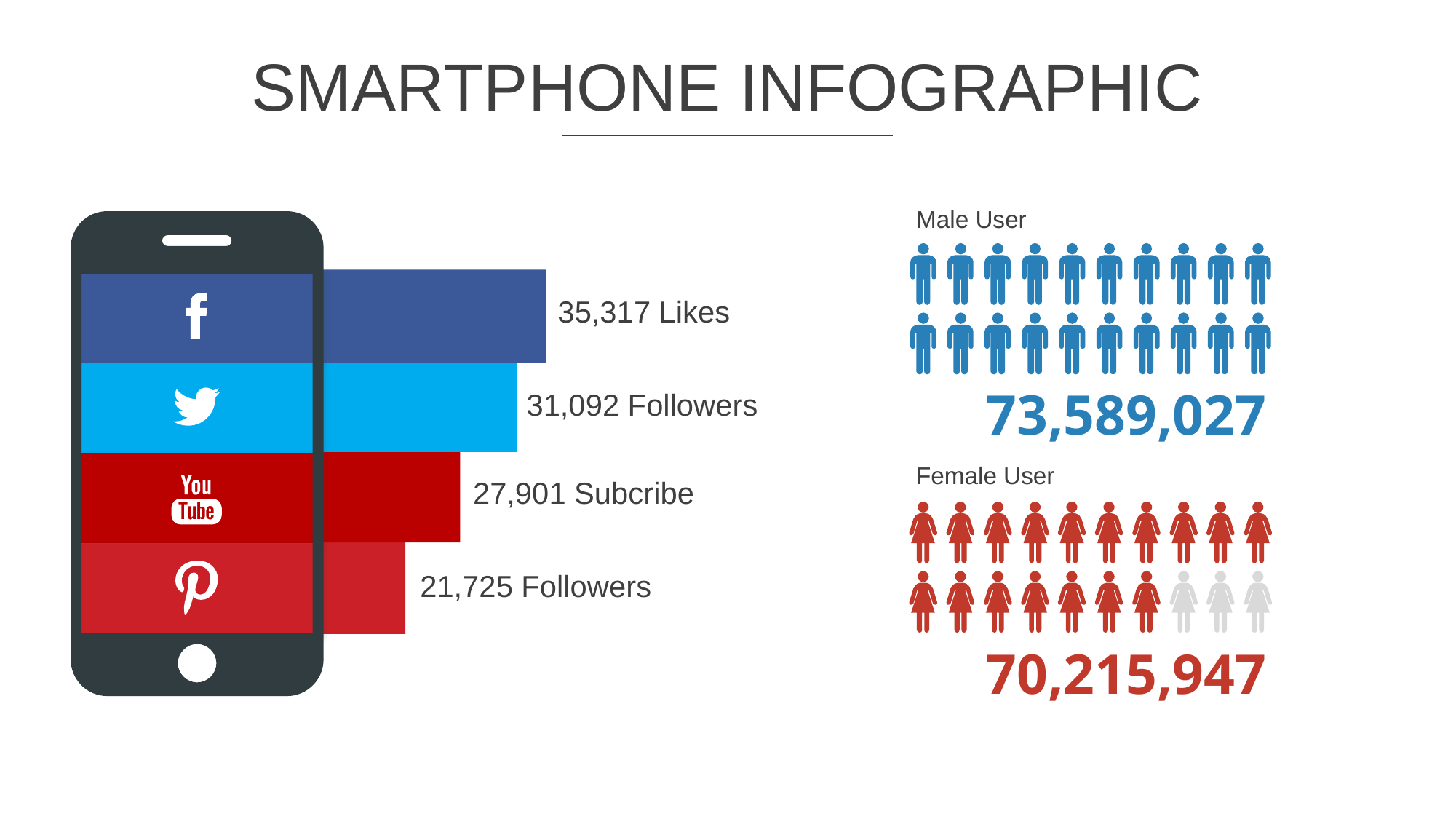

# SMARTPHONE INFOGRAPHIC
Male User

35,317 Likes

73,589,027
31,092 Followers

Female User
27,901 Subcribe

21,725 Followers

70,215,947